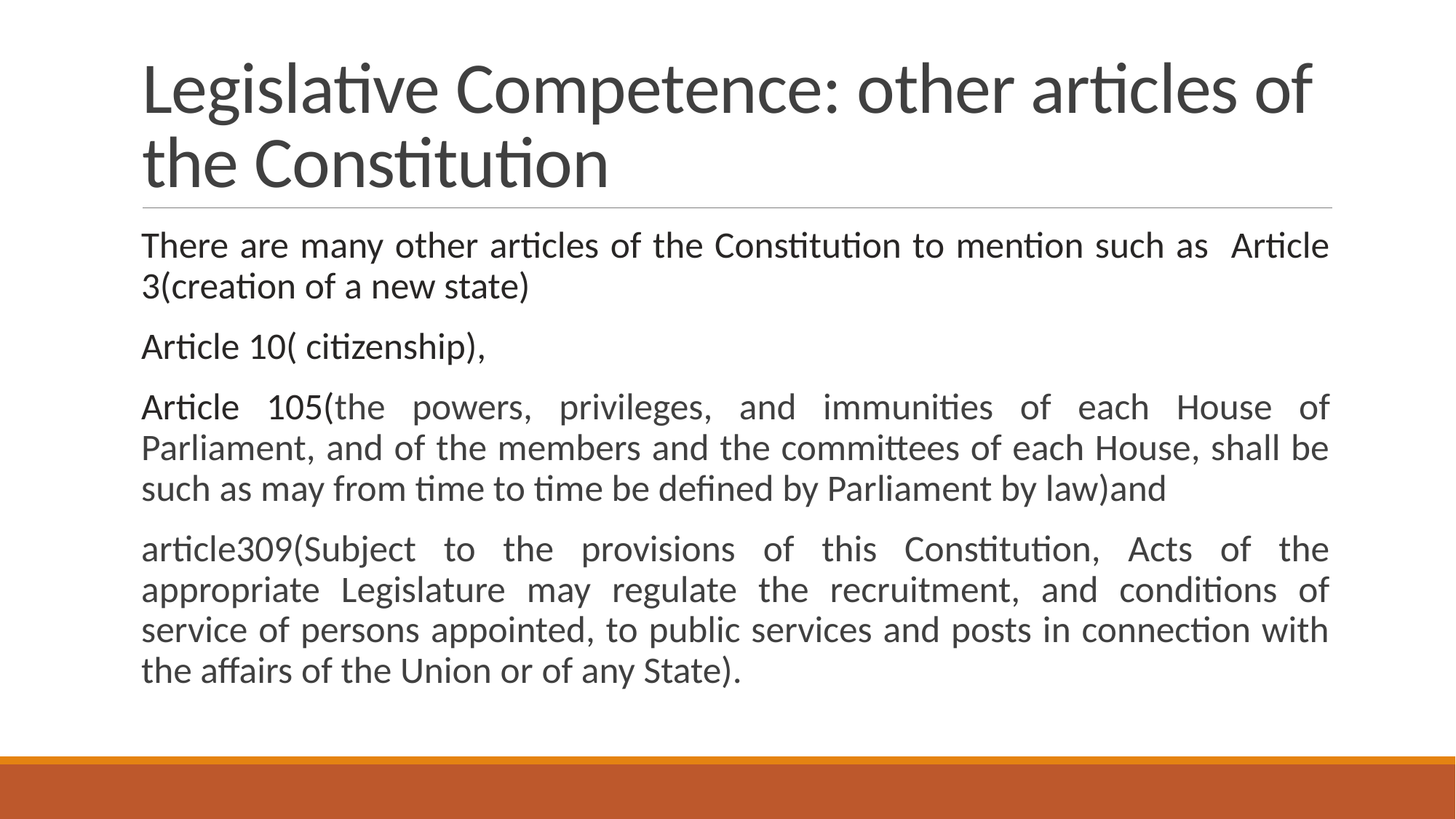

# Legislative Competence: other articles of the Constitution
There are many other articles of the Constitution to mention such as  Article 3(creation of a new state)
Article 10( citizenship),
Article 105(the powers, privileges, and immunities of each House of Parliament, and of the members and the committees of each House, shall be such as may from time to time be defined by Parliament by law)and
article309(Subject to the provisions of this Constitution, Acts of the appropriate Legislature may regulate the recruitment, and conditions of service of persons appointed, to public services and posts in connection with the affairs of the Union or of any State).